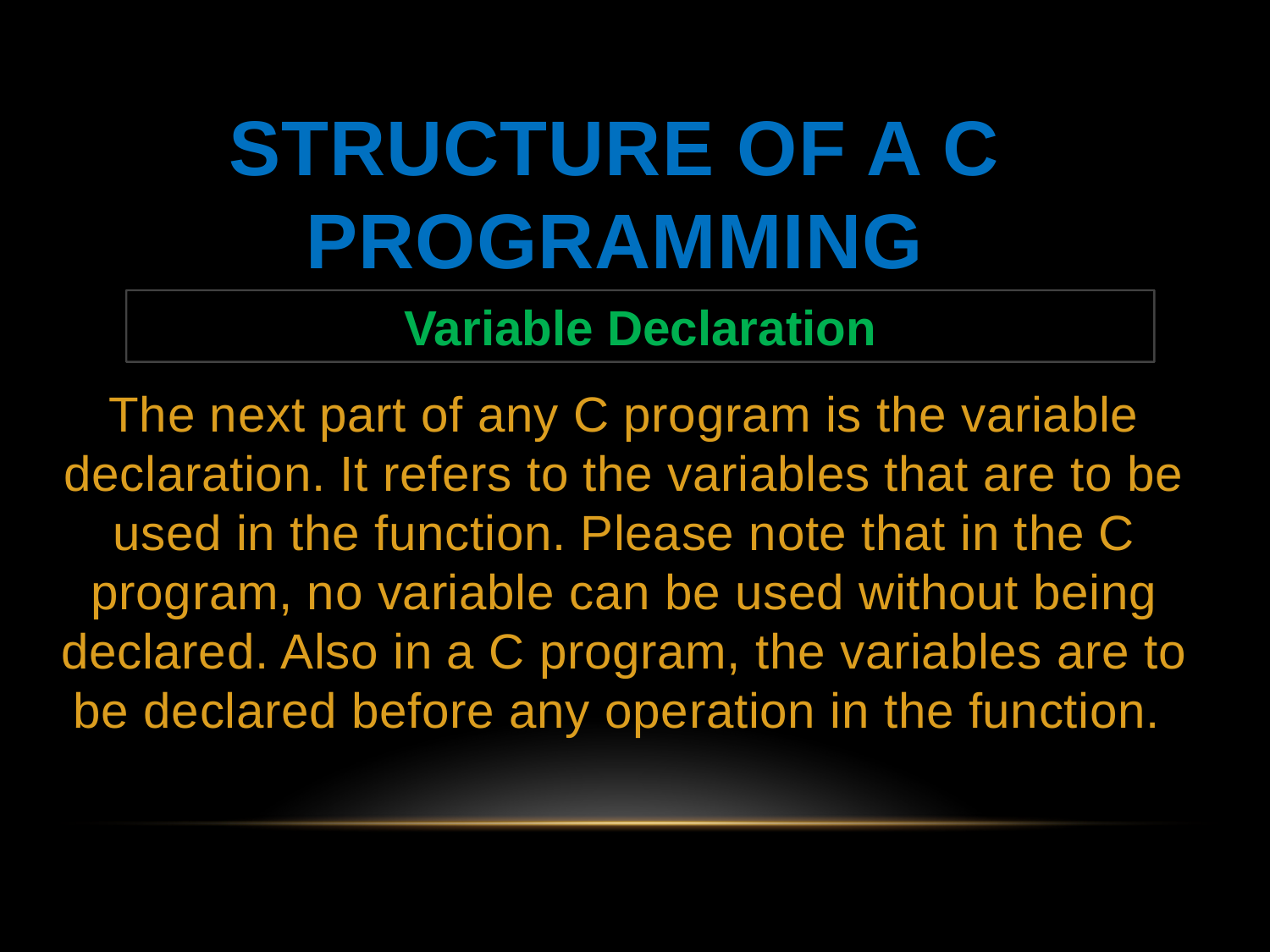

STRUCTURE OF A C PROGRAMMING

Variable Declaration
The next part of any C program is the variable declaration. It refers to the variables that are to be used in the function. Please note that in the C program, no variable can be used without being declared. Also in a C program, the variables are to be declared before any operation in the function.